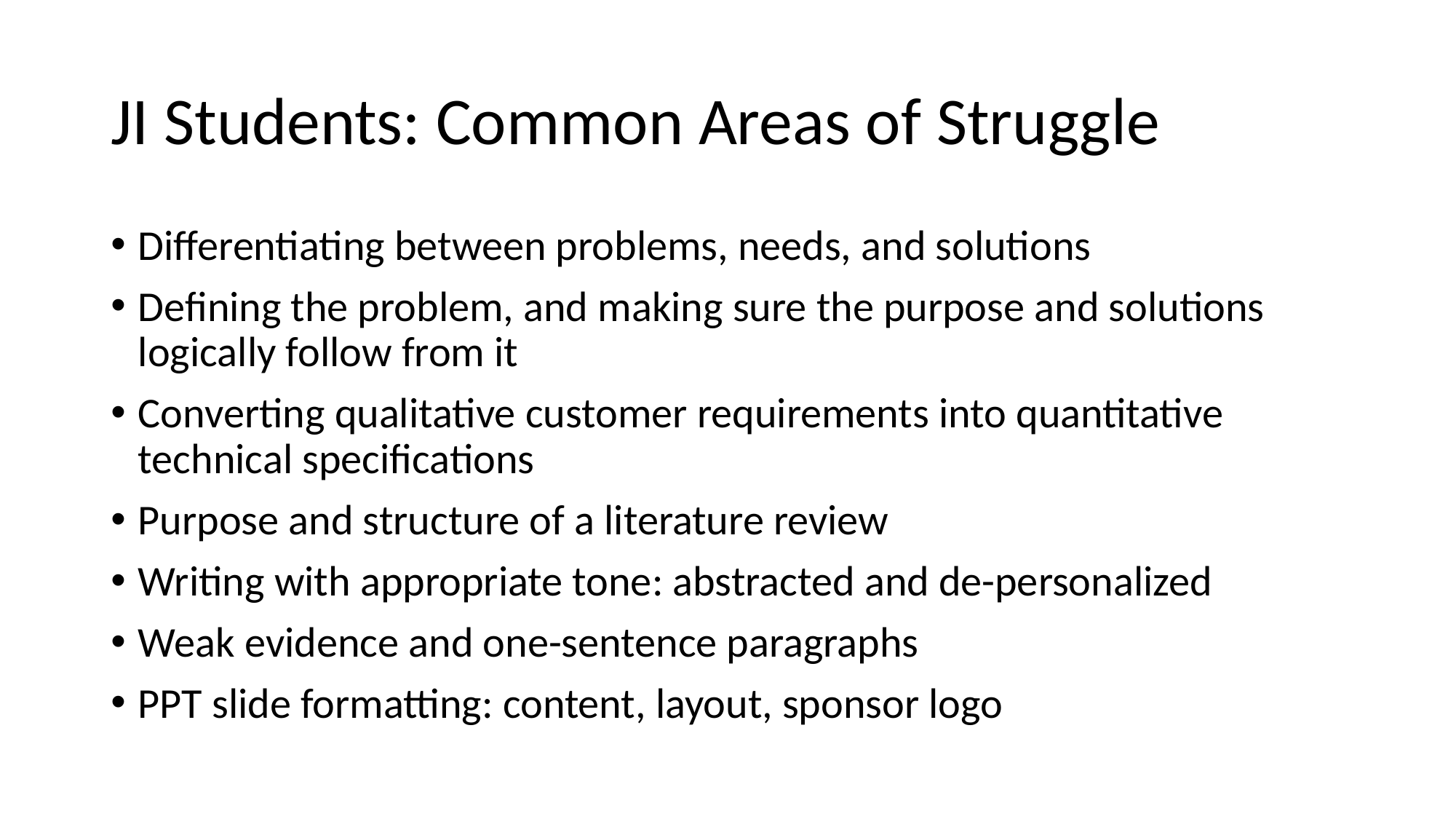

# JI Students: Common Areas of Struggle
Differentiating between problems, needs, and solutions
Defining the problem, and making sure the purpose and solutions logically follow from it
Converting qualitative customer requirements into quantitative technical specifications
Purpose and structure of a literature review
Writing with appropriate tone: abstracted and de-personalized
Weak evidence and one-sentence paragraphs
PPT slide formatting: content, layout, sponsor logo